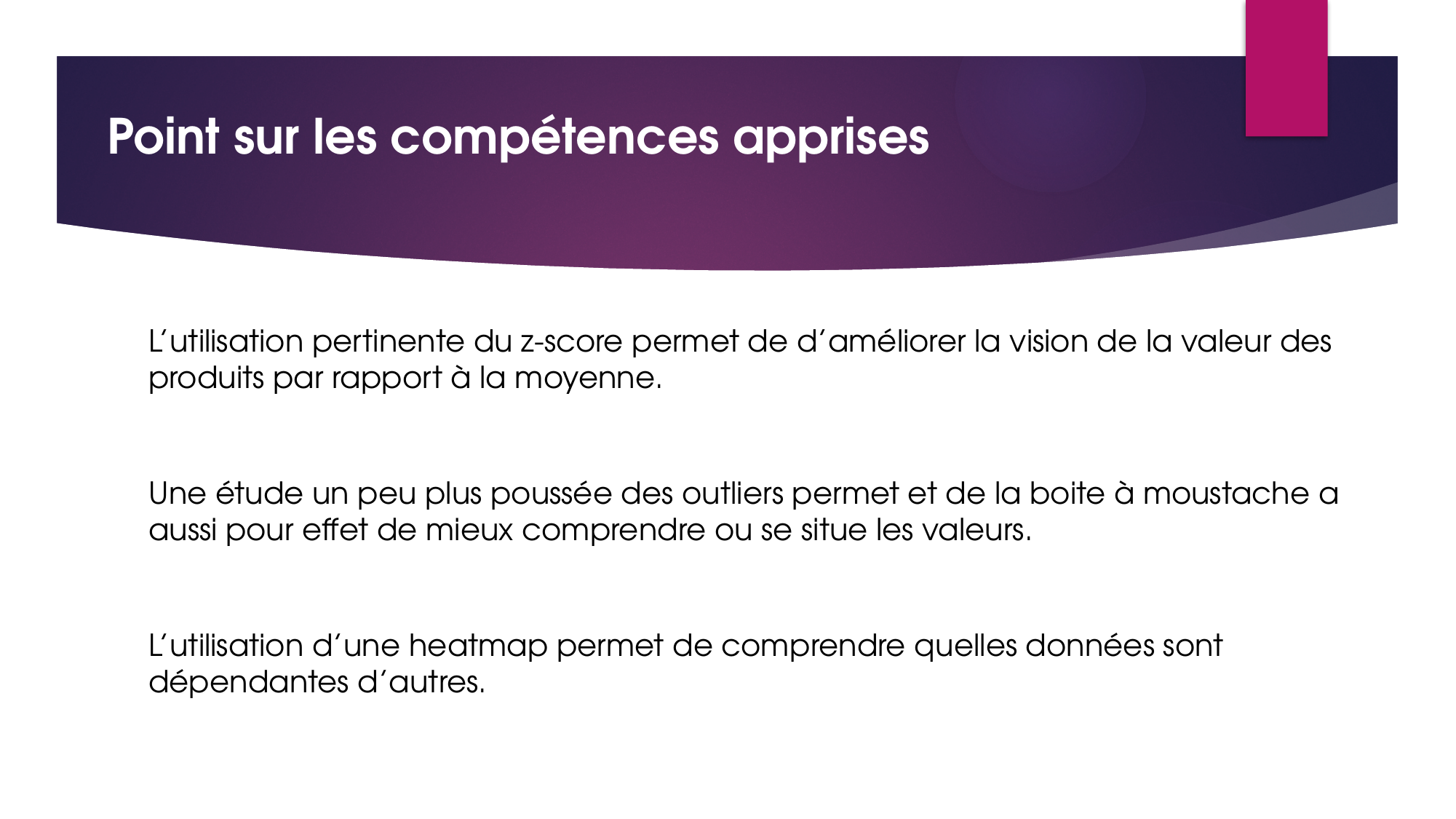

# Point sur les compétences apprises

L’utilisation pertinente du z-score permet de d’améliorer la vision de la valeur des produits par rapport à la moyenne.

Une étude un peu plus poussée des outliers permet et de la boite à moustache a aussi pour effet de mieux comprendre ou se situe les valeurs.

L’utilisation d’une heatmap permet de comprendre quelles données sont dépendantes d’autres.